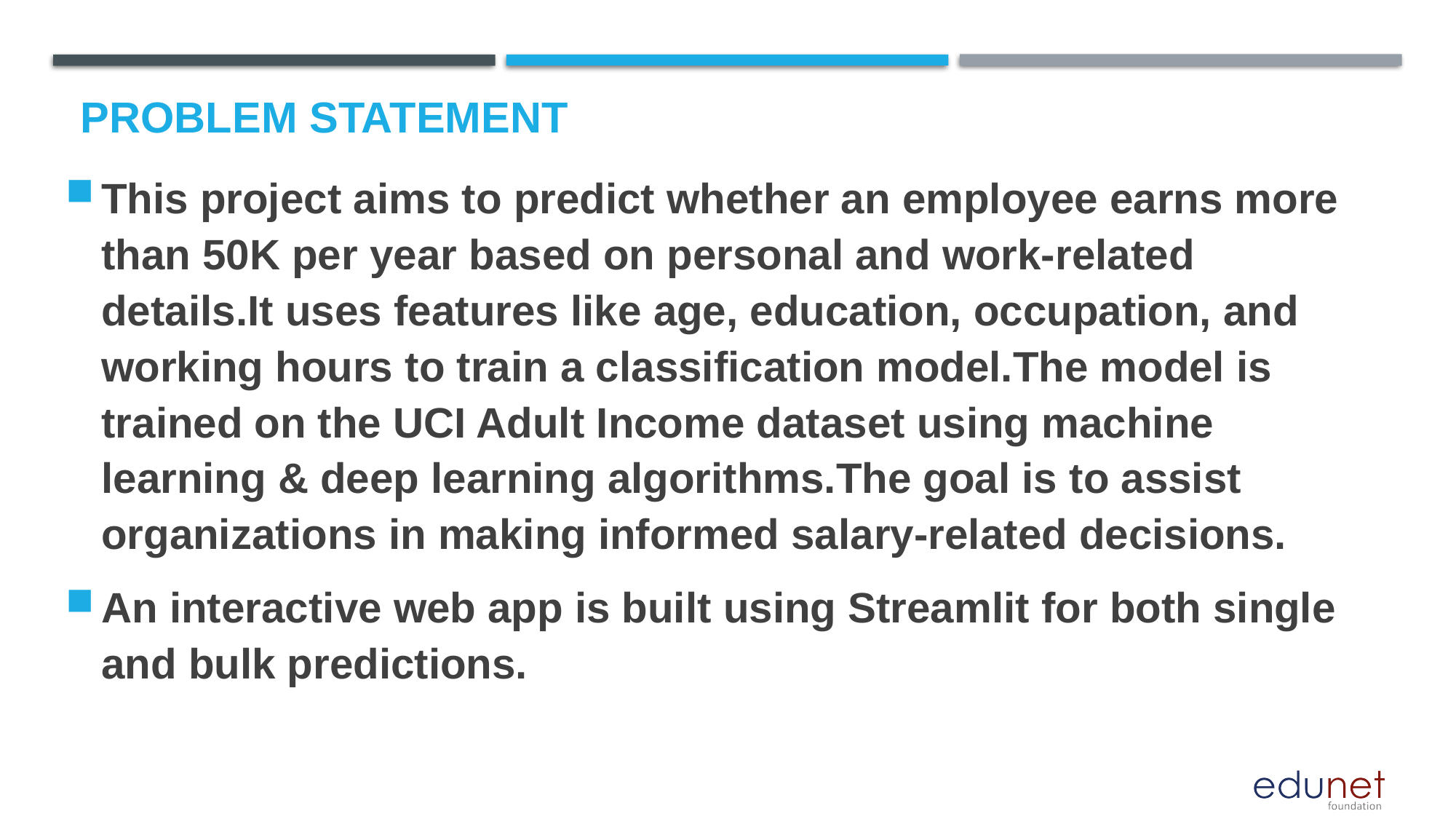

# Problem Statement
This project aims to predict whether an employee earns more than 50K per year based on personal and work-related details.It uses features like age, education, occupation, and working hours to train a classification model.The model is trained on the UCI Adult Income dataset using machine learning & deep learning algorithms.The goal is to assist organizations in making informed salary-related decisions.
An interactive web app is built using Streamlit for both single and bulk predictions.